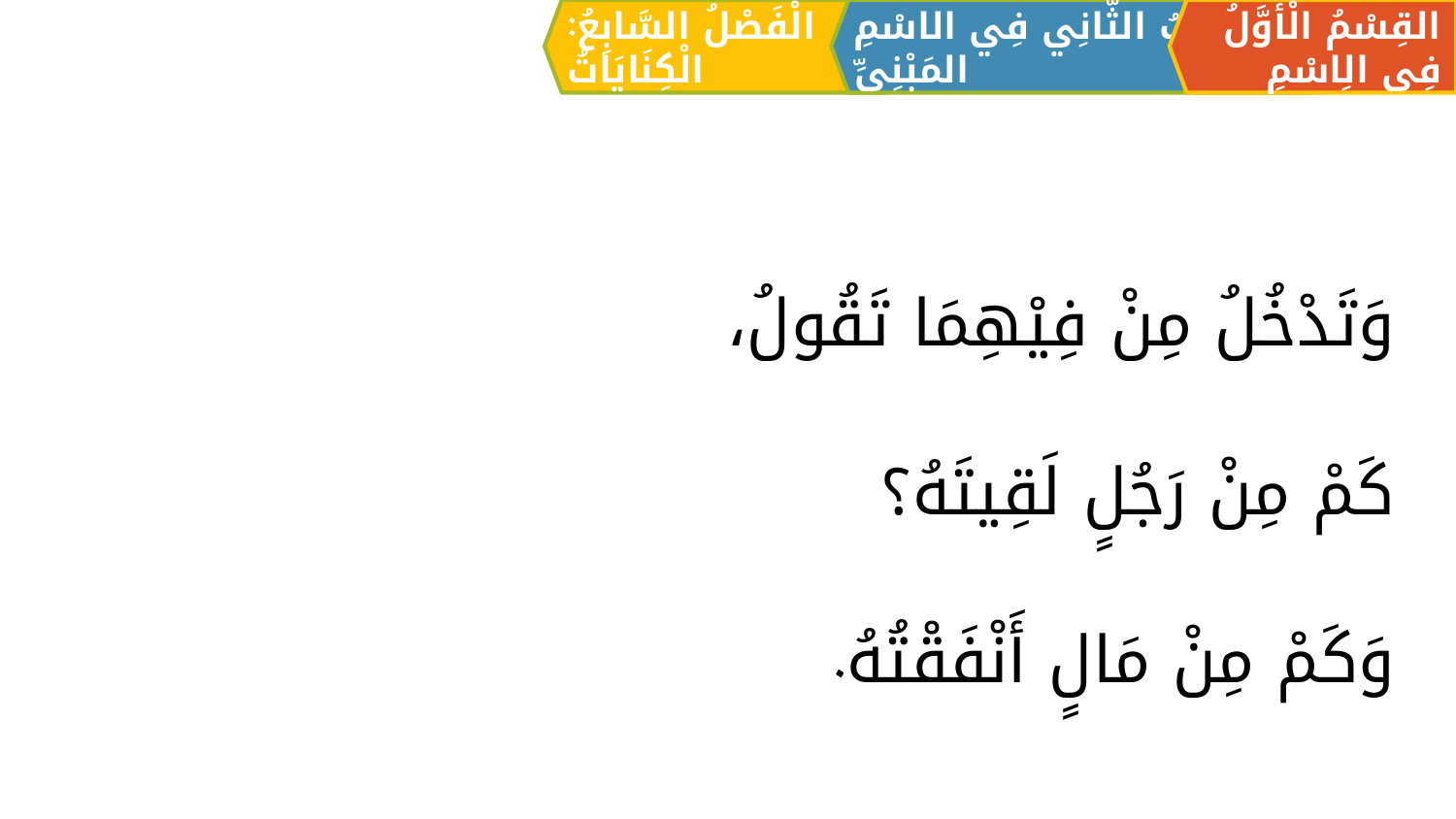

الْفَصْلُ السَّابِعُ: الْكِنَايَاتُ
القِسْمُ الْأَوَّلُ فِي الِاسْمِ
اَلبَابُ الثَّانِي فِي الاسْمِ المَبْنِيِّ
وَتَدْخُلُ مِنْ فِيْهِمَا تَقُولُ،
	كَمْ مِنْ رَجُلٍ لَقِيتَهُ؟
	وَكَمْ مِنْ مَالٍ أَنْفَقْتُهُ.